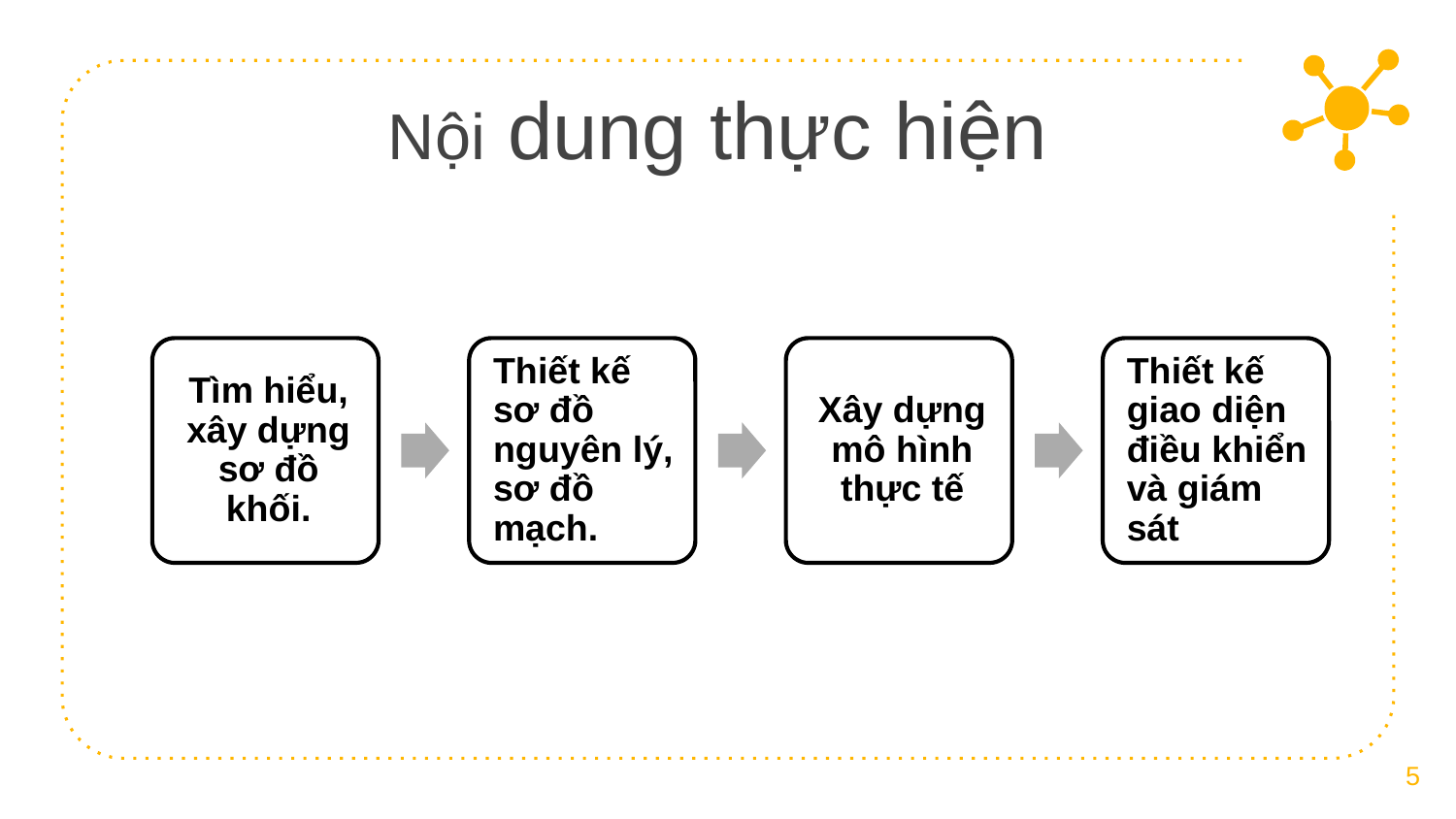

# Nội dung thực hiện
Tìm hiểu, xây dựng sơ đồ khối.

Thiết kế sơ đồ nguyên lý, sơ đồ mạch.

Xây dựng mô hình thực tế

Thiết kế giao diện điều khiển và giám sát

5